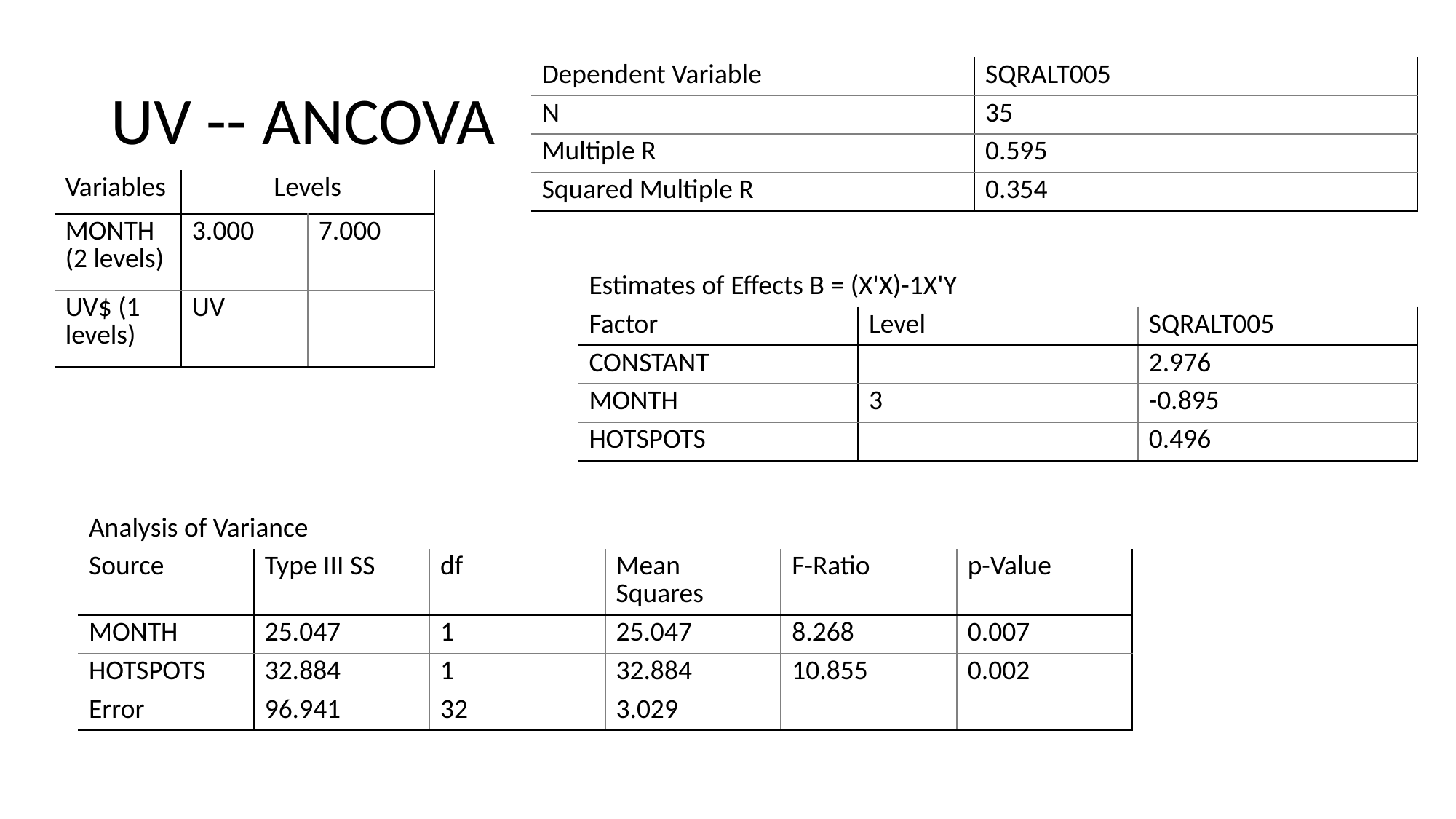

# UV -- ANCOVA
| Dependent Variable | SQRALT005 |
| --- | --- |
| N | 35 |
| Multiple R | 0.595 |
| Squared Multiple R | 0.354 |
| Variables | Levels |  |
| --- | --- | --- |
| MONTH (2 levels) | 3.000 | 7.000 |
| UV$ (1 levels) | UV |  |
| Estimates of Effects B = (X'X)-1X'Y |  |  |
| --- | --- | --- |
| Factor | Level | SQRALT005 |
| CONSTANT |  | 2.976 |
| MONTH | 3 | -0.895 |
| HOTSPOTS |  | 0.496 |
| Analysis of Variance |  |  |  |  |  |
| --- | --- | --- | --- | --- | --- |
| Source | Type III SS | df | Mean Squares | F-Ratio | p-Value |
| MONTH | 25.047 | 1 | 25.047 | 8.268 | 0.007 |
| HOTSPOTS | 32.884 | 1 | 32.884 | 10.855 | 0.002 |
| Error | 96.941 | 32 | 3.029 |  |  |